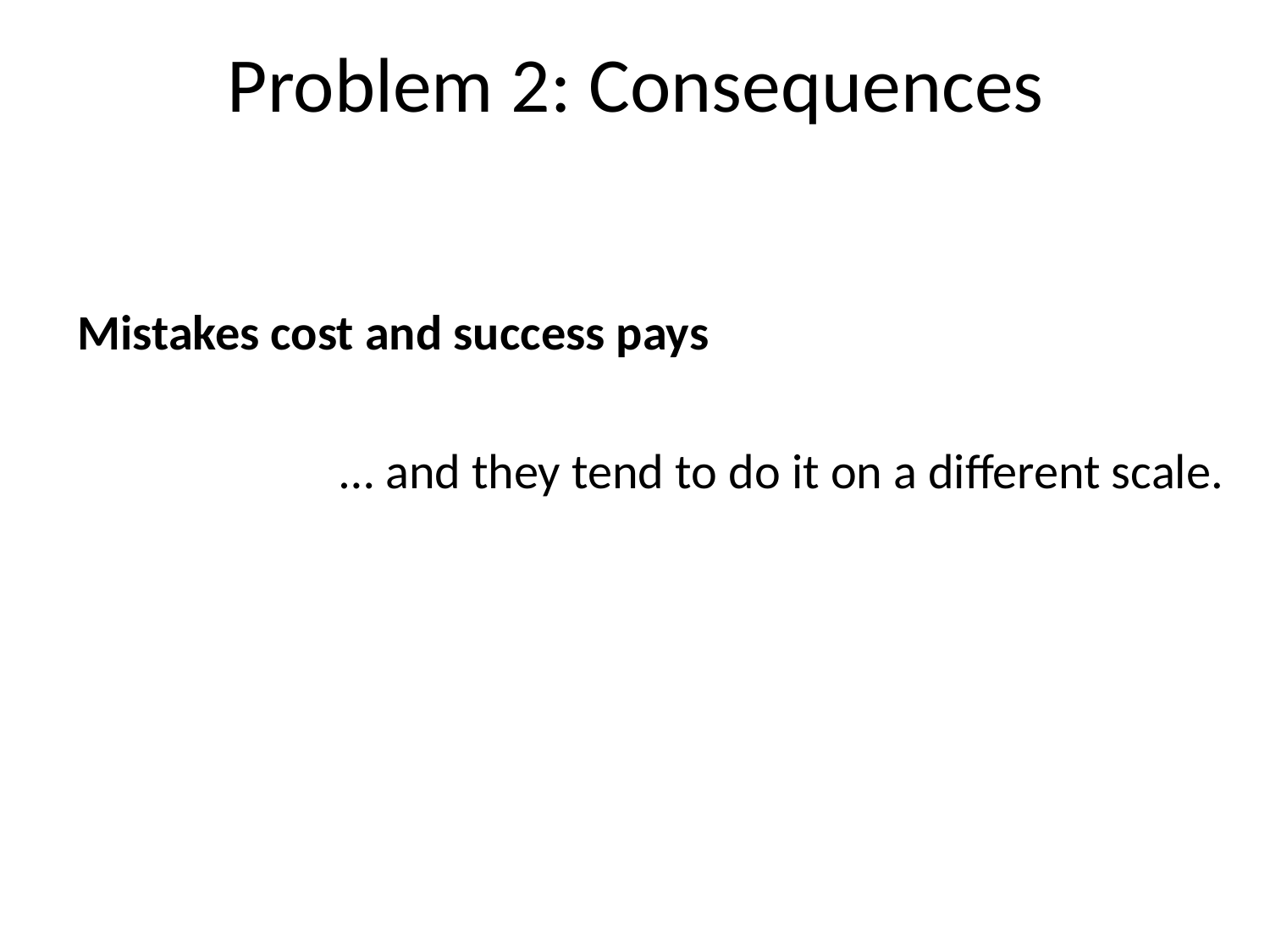

# Problem 2: Consequences

Mistakes cost and success pays

… and they tend to do it on a different scale.